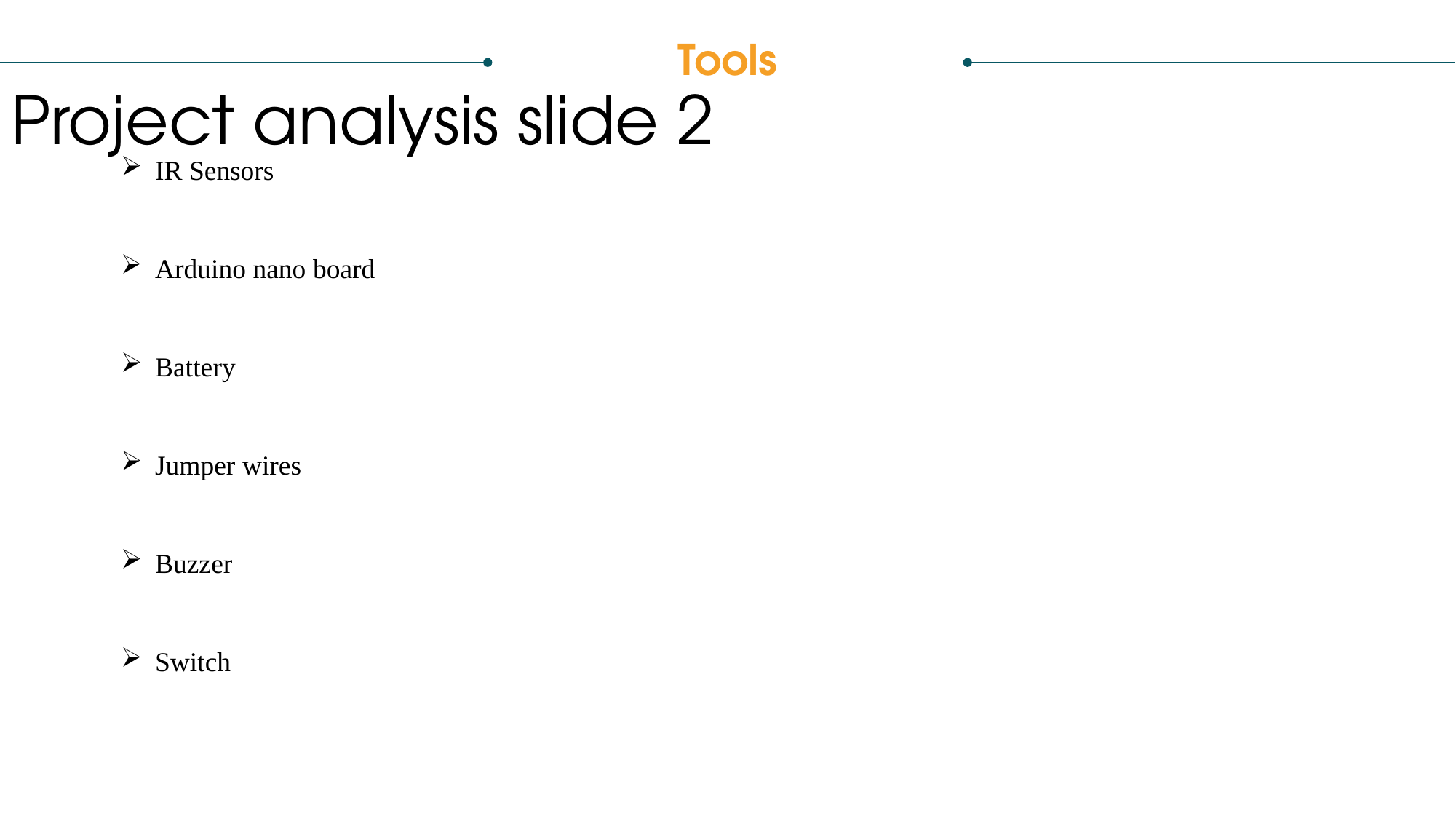

Tools
Project analysis slide 2
IR Sensors

Arduino nano board

Battery

Jumper wires

Buzzer

Switch